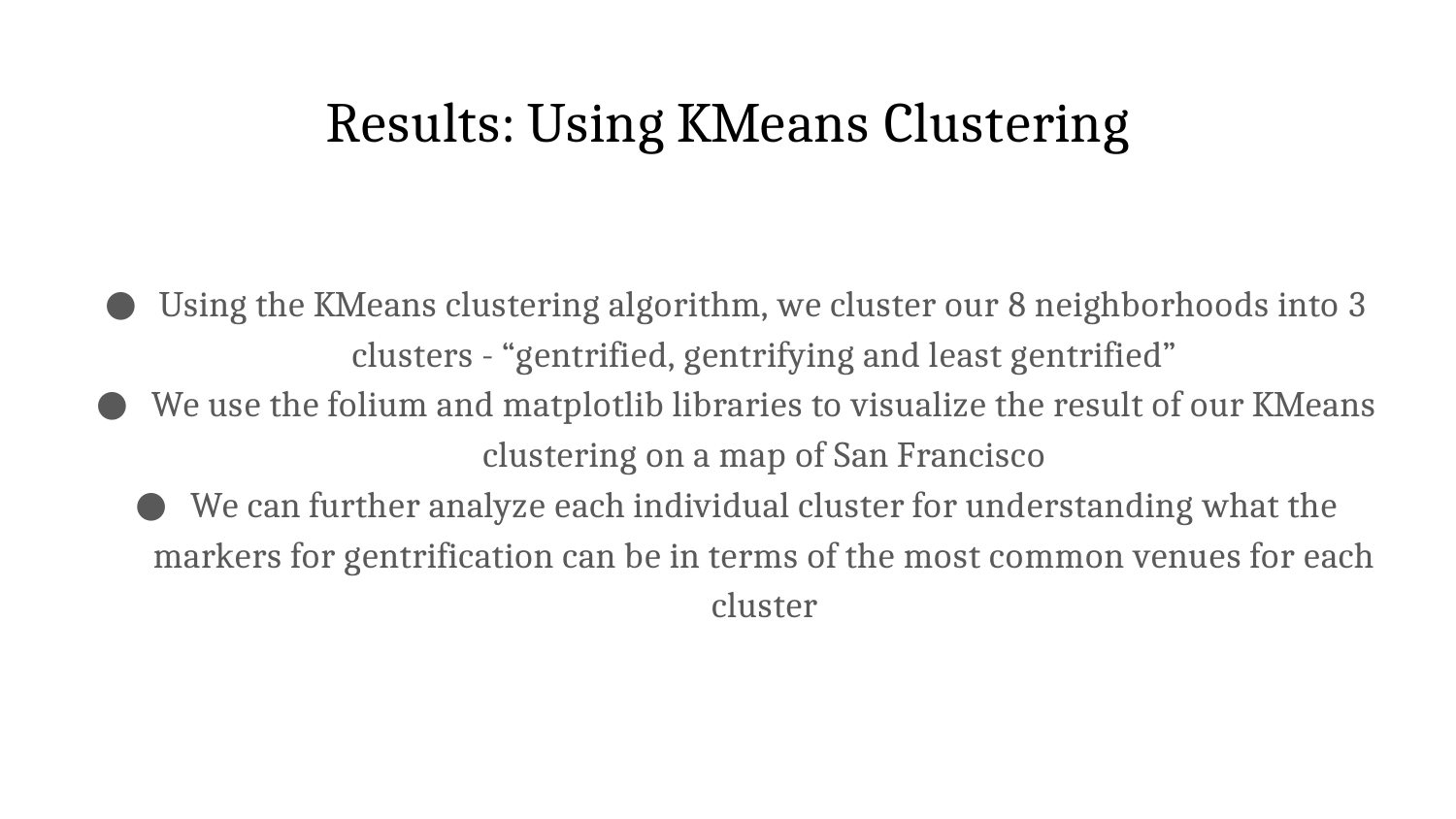

# Results: Using KMeans Clustering

Using the KMeans clustering algorithm, we cluster our 8 neighborhoods into 3 clusters - “gentrified, gentrifying and least gentrified”
We use the folium and matplotlib libraries to visualize the result of our KMeans clustering on a map of San Francisco
We can further analyze each individual cluster for understanding what the markers for gentrification can be in terms of the most common venues for each cluster